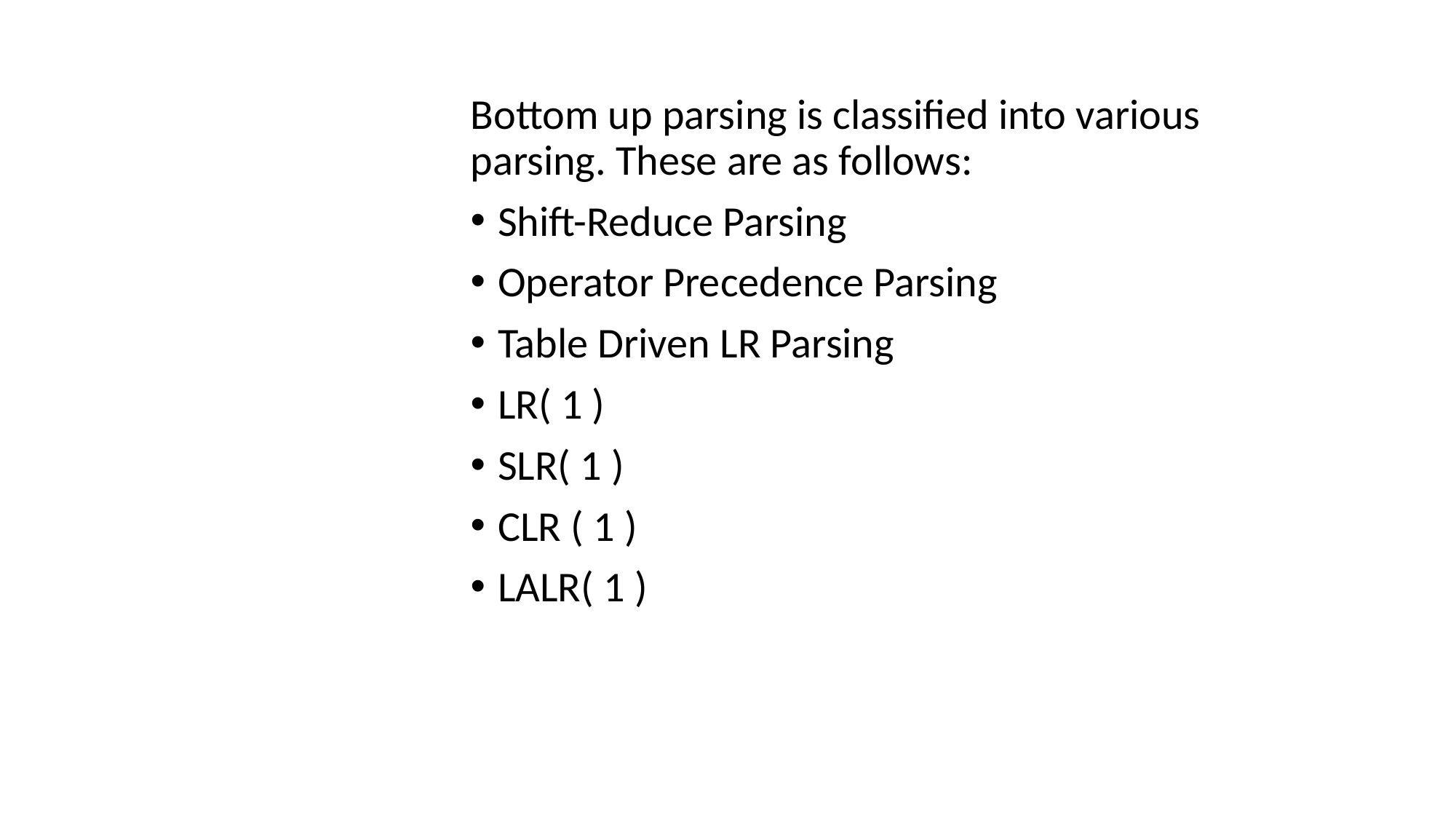

Bottom up parsing is classified into various parsing. These are as follows:
Shift-Reduce Parsing
Operator Precedence Parsing
Table Driven LR Parsing
LR( 1 )
SLR( 1 )
CLR ( 1 )
LALR( 1 )